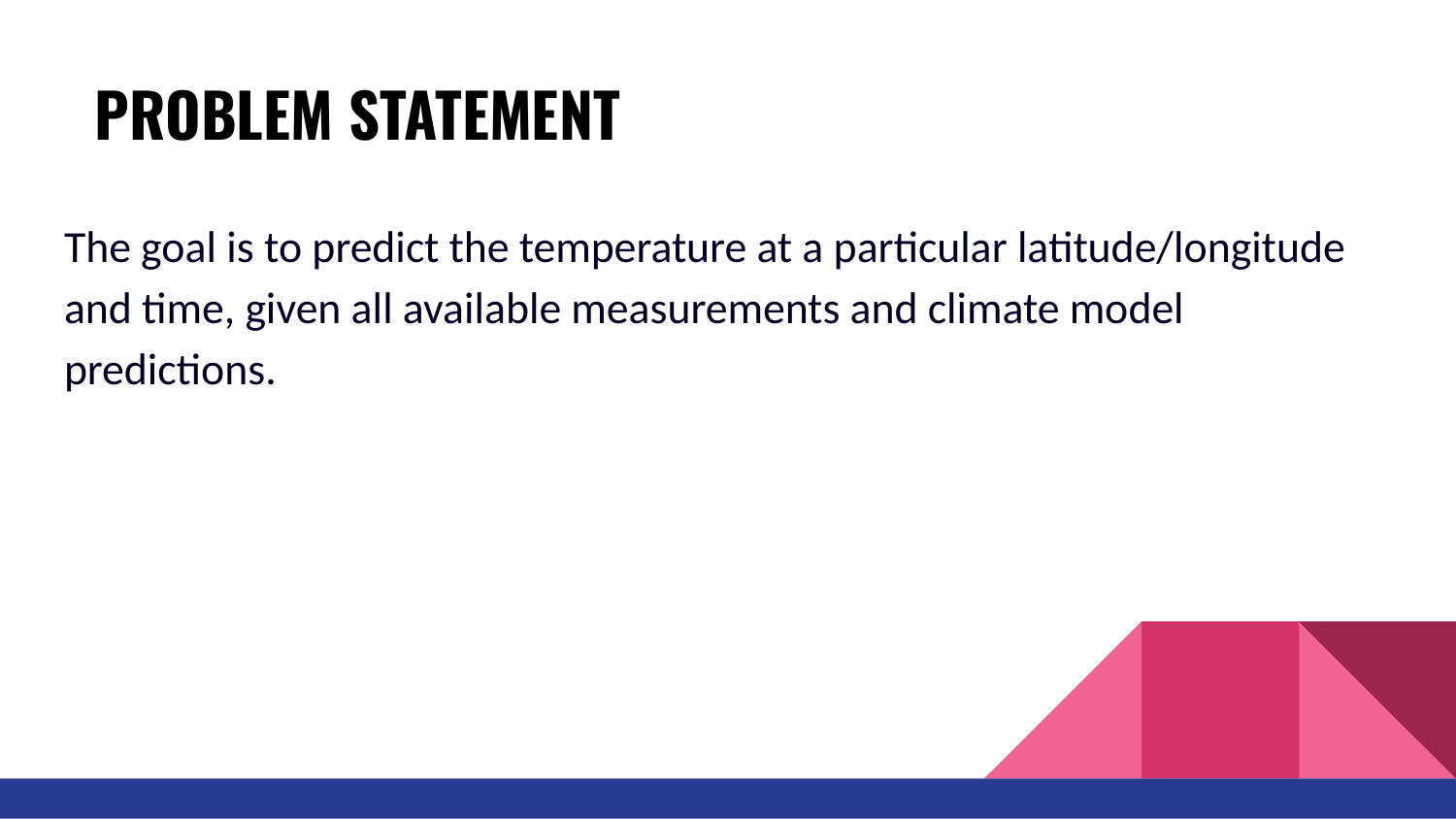

# PROBLEM STATEMENT
The goal is to predict the temperature at a particular latitude/longitude and time, given all available measurements and climate model predictions.